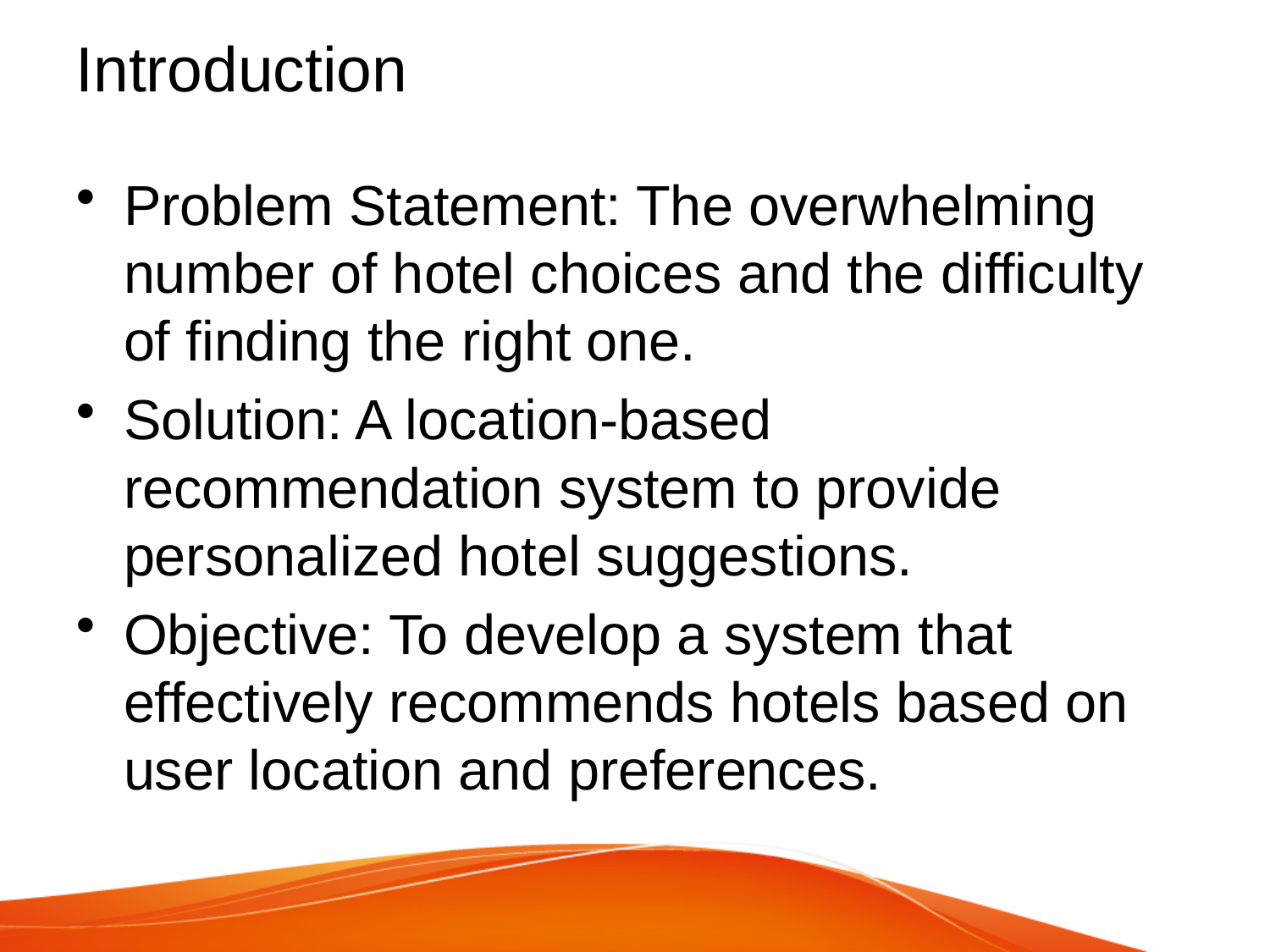

# Introduction
Problem Statement: The overwhelming number of hotel choices and the difficulty of finding the right one.
Solution: A location-based recommendation system to provide personalized hotel suggestions.
Objective: To develop a system that effectively recommends hotels based on user location and preferences.